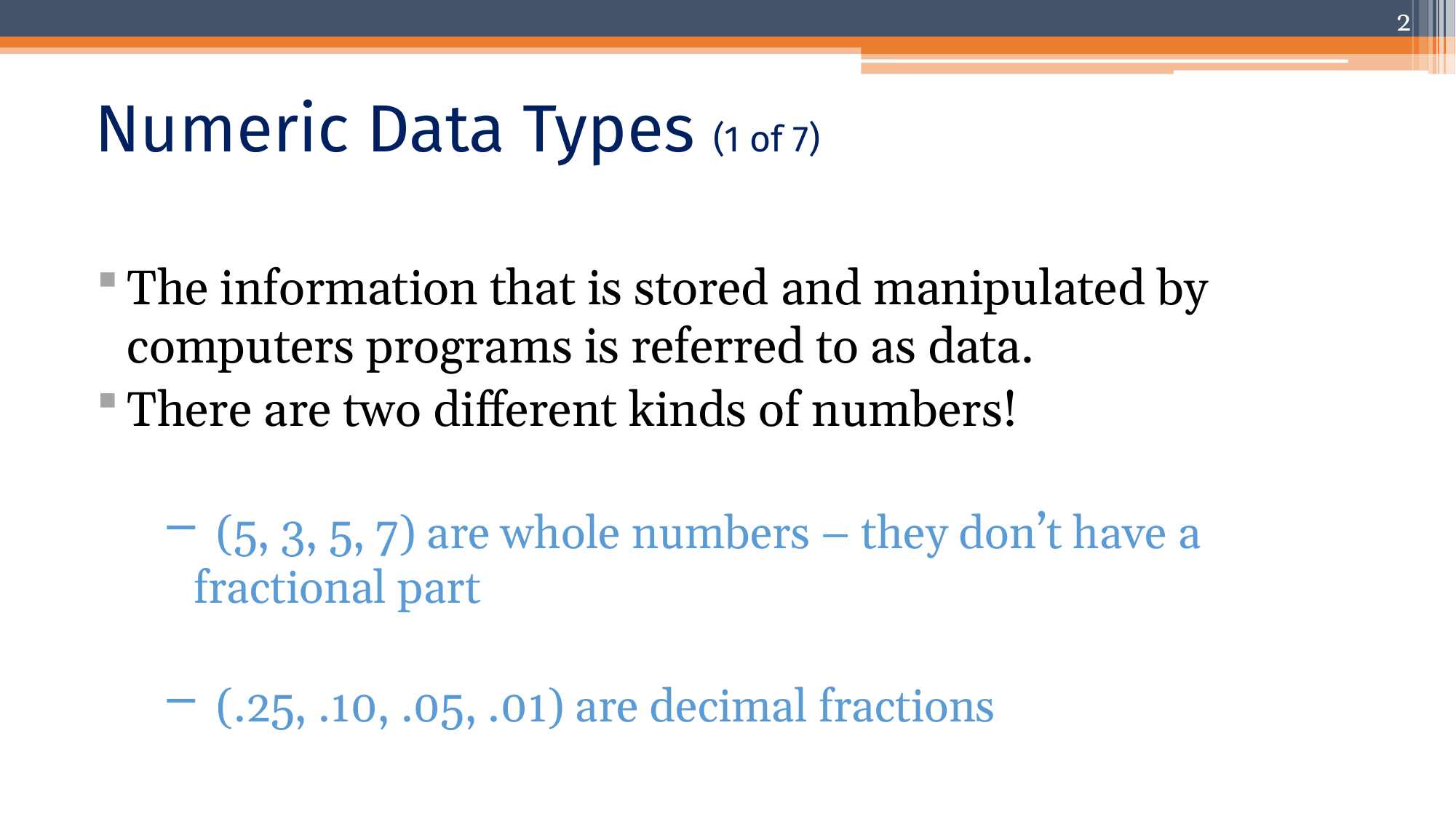

2
# Numeric Data Types (1 of 7)
The information that is stored and manipulated by computers programs is referred to as data.
There are two different kinds of numbers!

  (5, 3, 5, 7) are whole numbers – they don’t have a fractional part

  (.25, .10, .05, .01) are decimal fractions